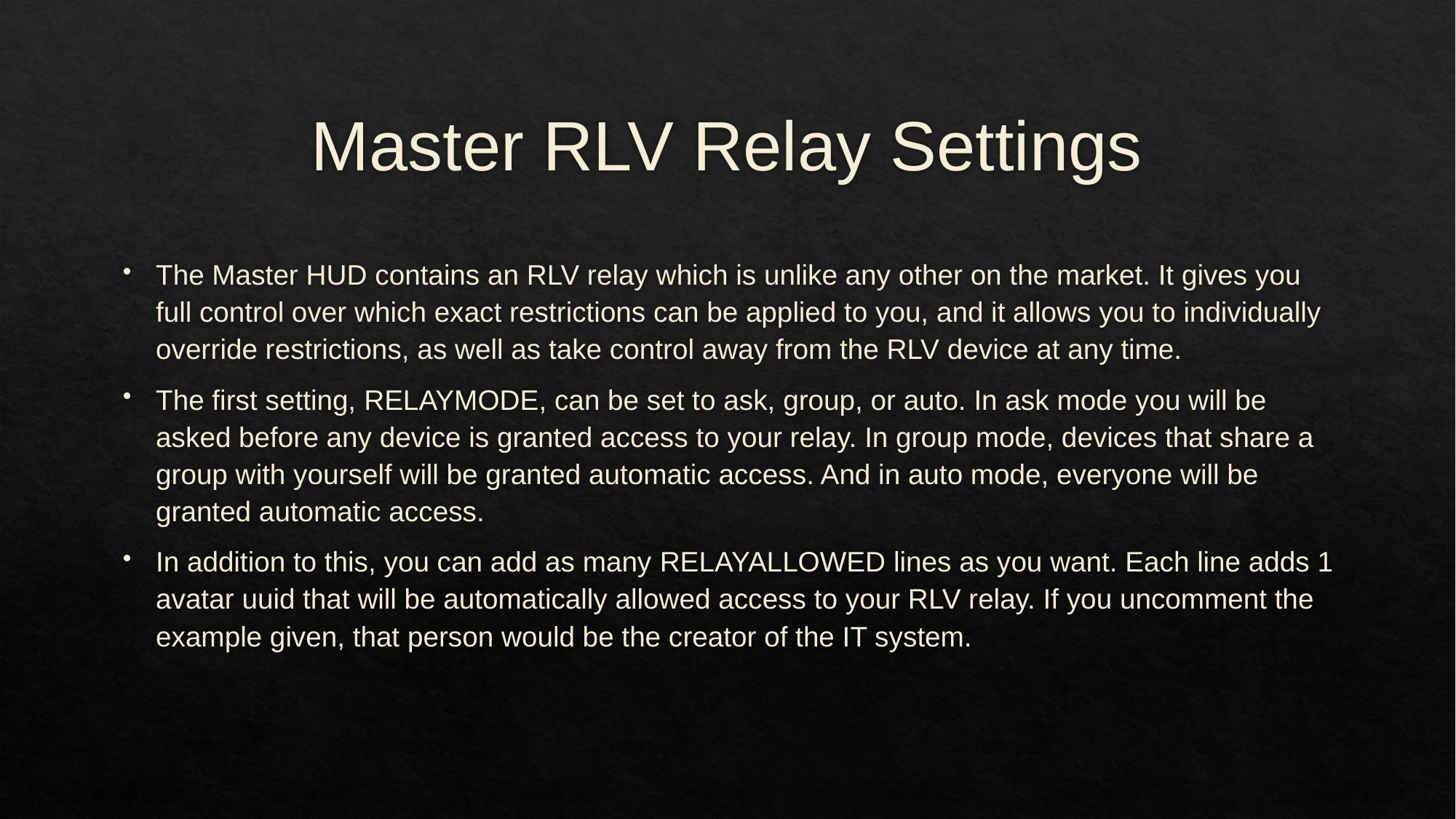

# Master RLV Relay Settings
The Master HUD contains an RLV relay which is unlike any other on the market. It gives you full control over which exact restrictions can be applied to you, and it allows you to individually override restrictions, as well as take control away from the RLV device at any time.
The first setting, relaymode, can be set to ask, group, or auto. In ask mode you will be asked before any device is granted access to your relay. In group mode, devices that share a group with yourself will be granted automatic access. And in auto mode, everyone will be granted automatic access.
In addition to this, you can add as many relayallowed lines as you want. Each line adds 1 avatar uuid that will be automatically allowed access to your RLV relay. If you uncomment the example given, that person would be the creator of the IT system.